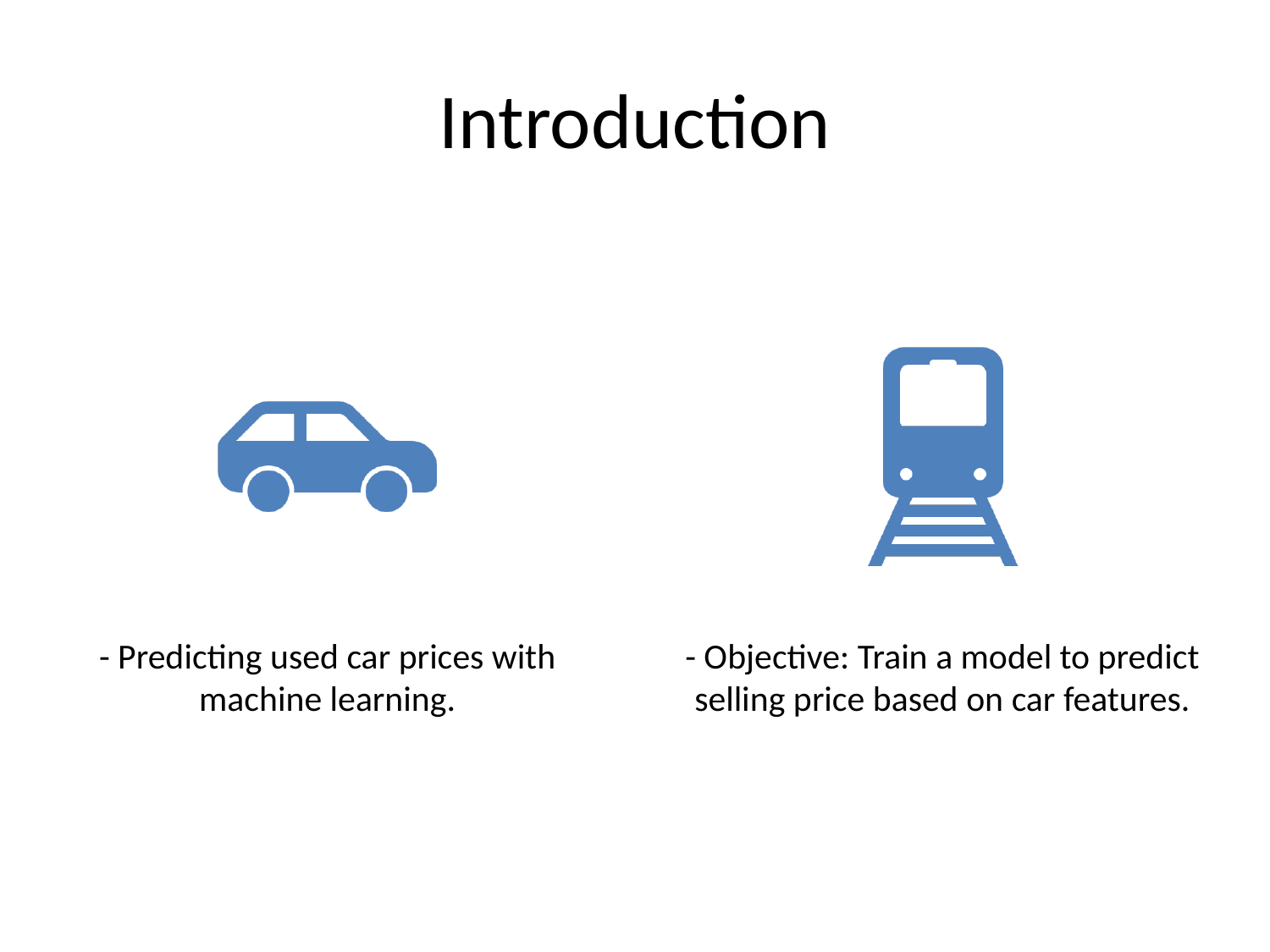

# Introduction
- Predicting used car prices with machine learning.
- Objective: Train a model to predict selling price based on car features.